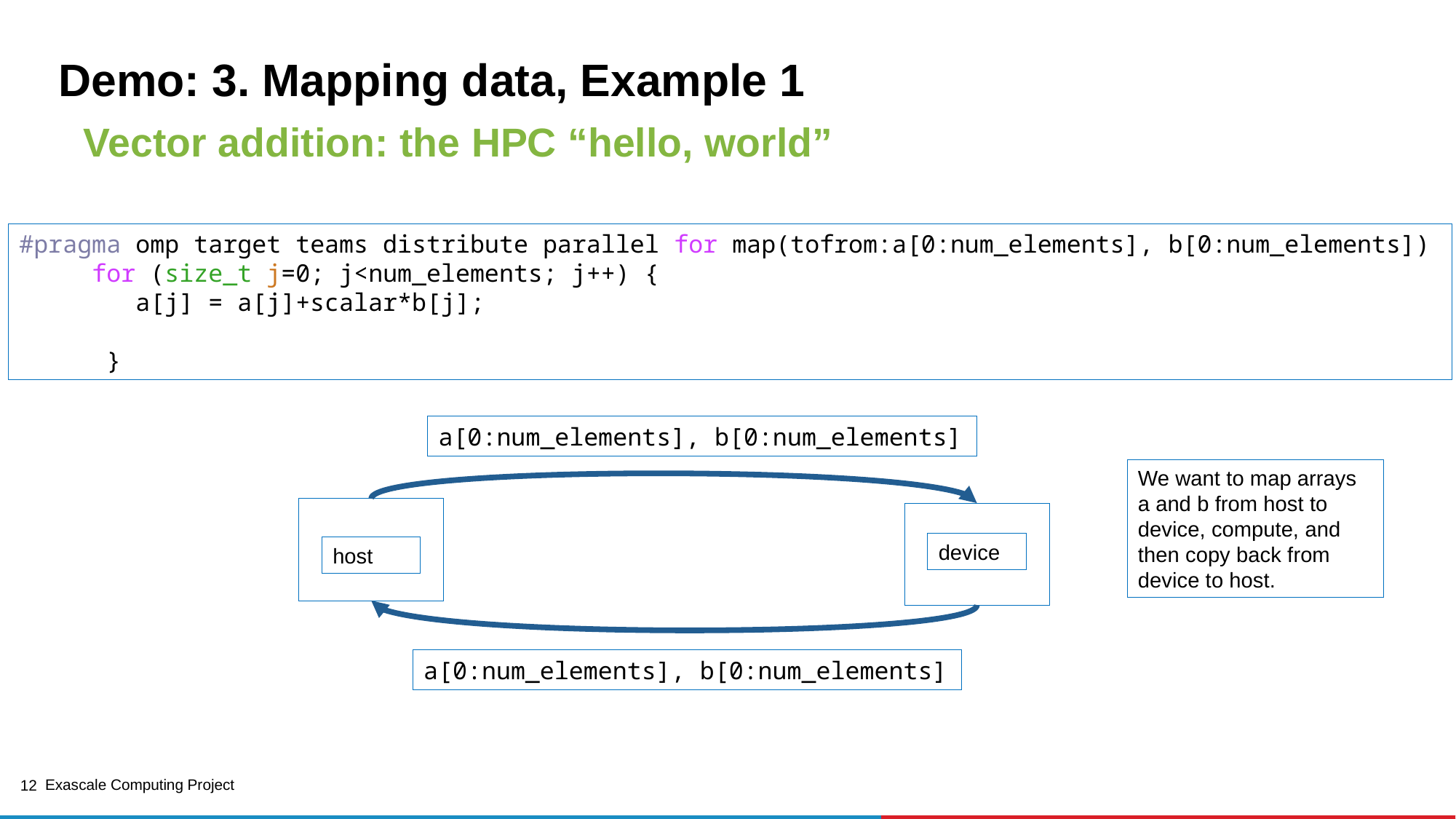

# Demo: 3. Mapping data, Example 1
Vector addition: the HPC “hello, world”
#pragma omp target teams distribute parallel for map(tofrom:a[0:num_elements], b[0:num_elements])
     for (size_t j=0; j<num_elements; j++) {
        a[j] = a[j]+scalar*b[j];

      }
a[0:num_elements], b[0:num_elements]
We want to map arrays a and b from host to device, compute, and then copy back from device to host.

device
host
a[0:num_elements], b[0:num_elements]